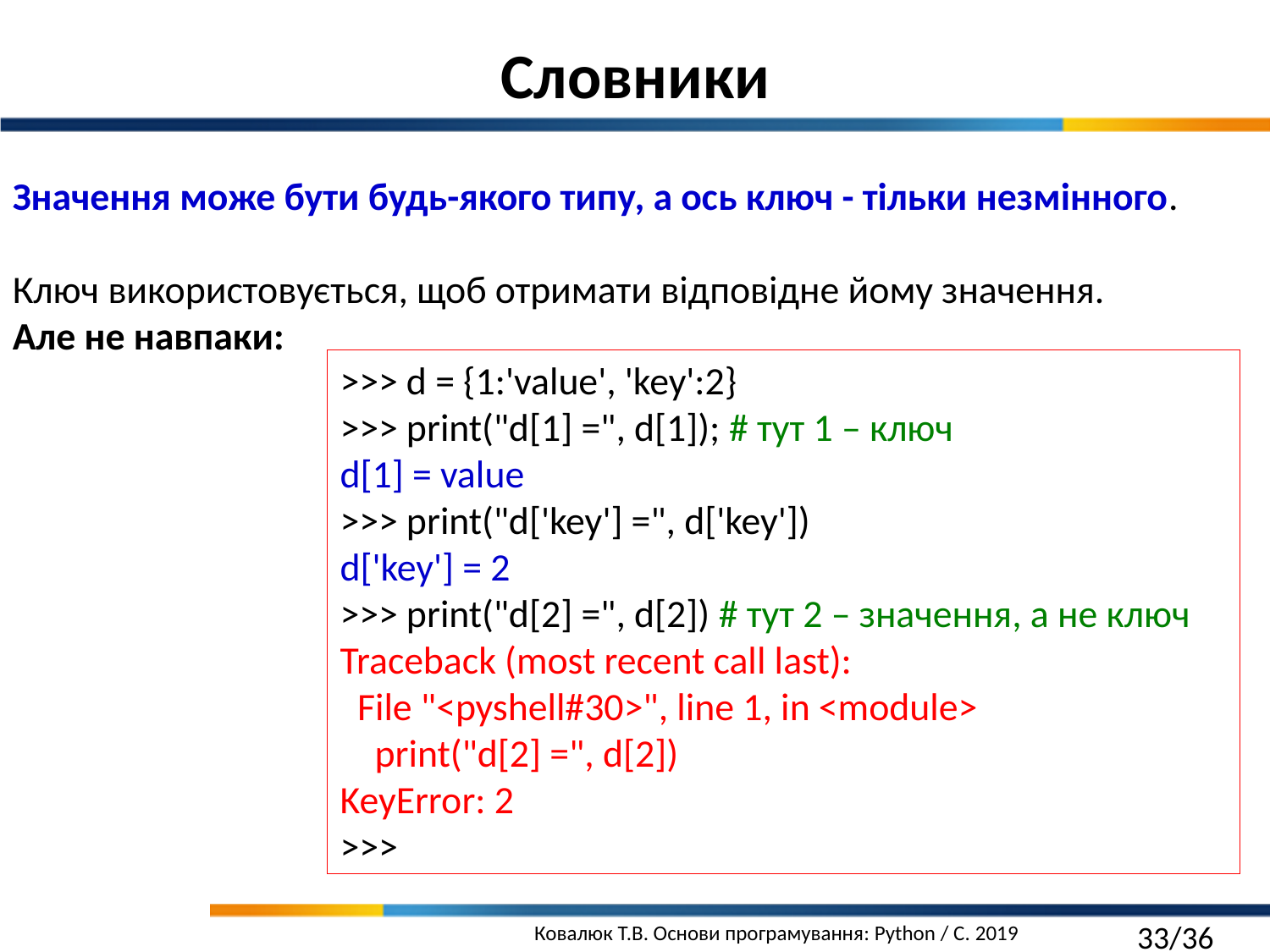

Словники
Значення може бути будь-якого типу, а ось ключ - тільки незмінного.

Ключ використовується, щоб отримати відповідне йому значення.
Але не навпаки:
>>> d = {1:'value', 'key':2}
>>> print("d[1] =", d[1]); # тут 1 – ключ
d[1] = value
>>> print("d['key'] =", d['key'])
d['key'] = 2
>>> print("d[2] =", d[2]) # тут 2 – значення, а не ключ
Traceback (most recent call last):
  File "<pyshell#30>", line 1, in <module>
    print("d[2] =", d[2])
KeyError: 2
>>>